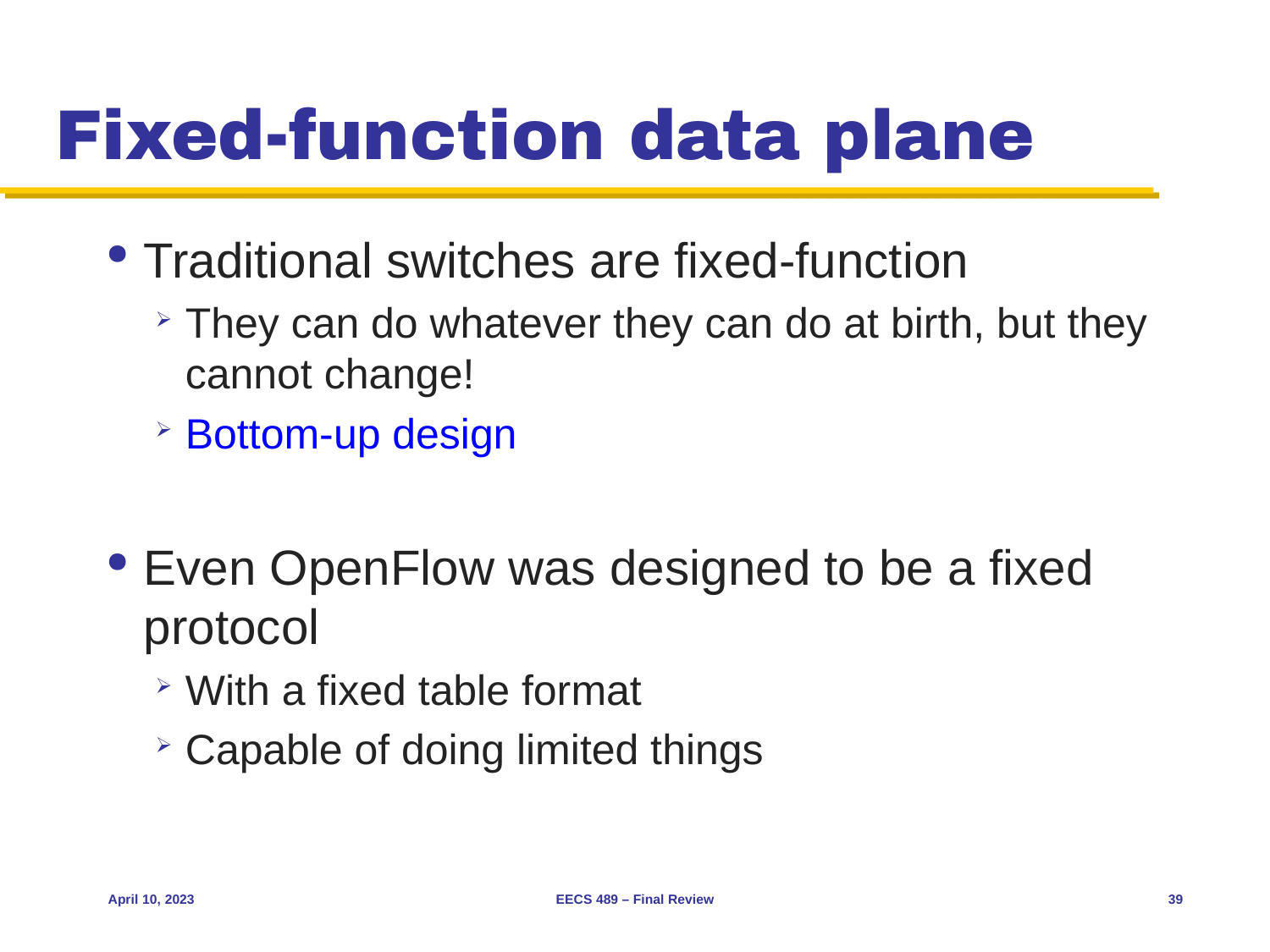

# Fixed-function data plane
Traditional switches are fixed-function
They can do whatever they can do at birth, but they cannot change!
Bottom-up design

Even OpenFlow was designed to be a fixed protocol
With a fixed table format
Capable of doing limited things
April 10, 2023
EECS 489 – Final Review
39